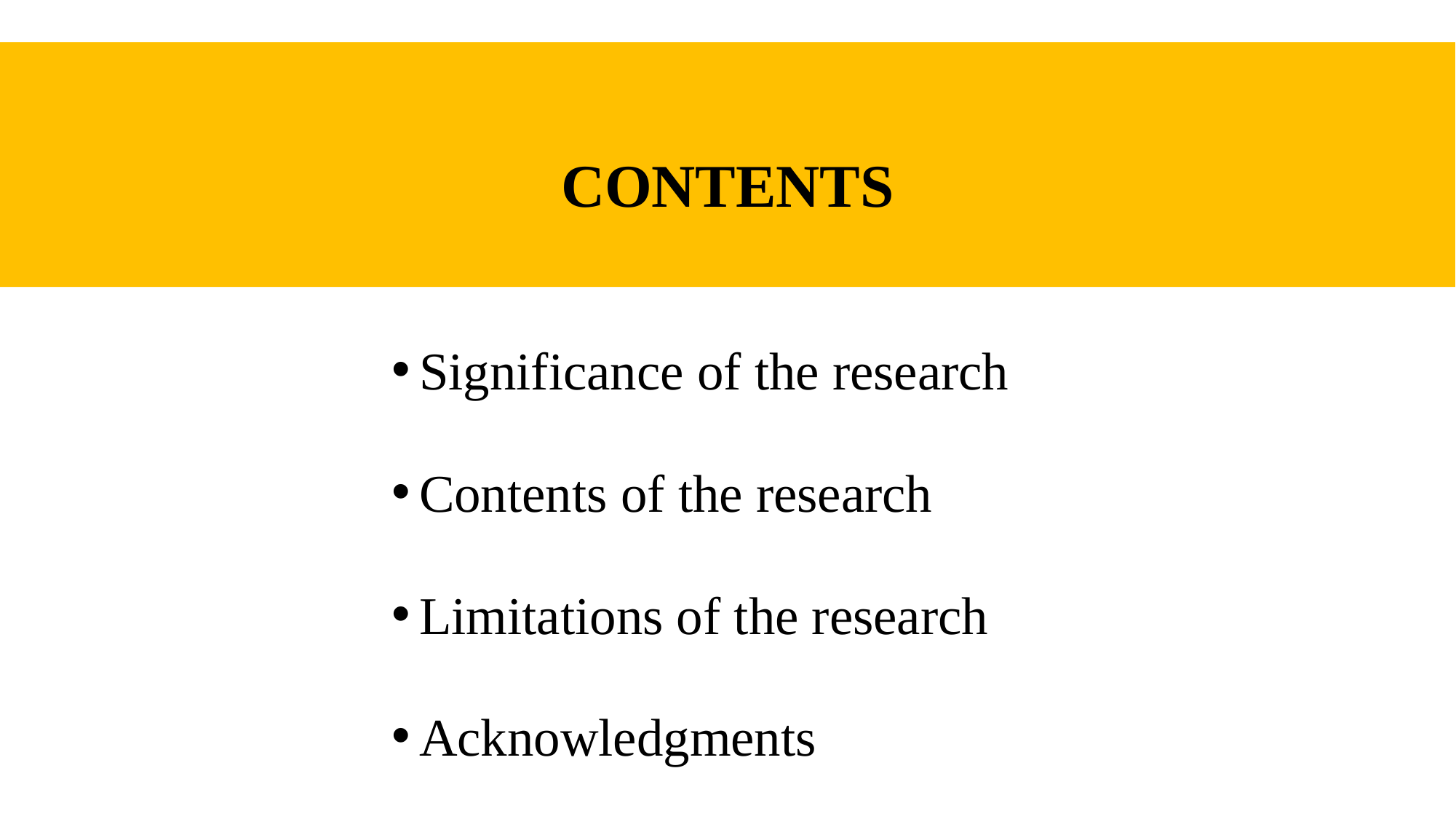

# CONTENTS
Significance of the research
Contents of the research
Limitations of the research
Acknowledgments